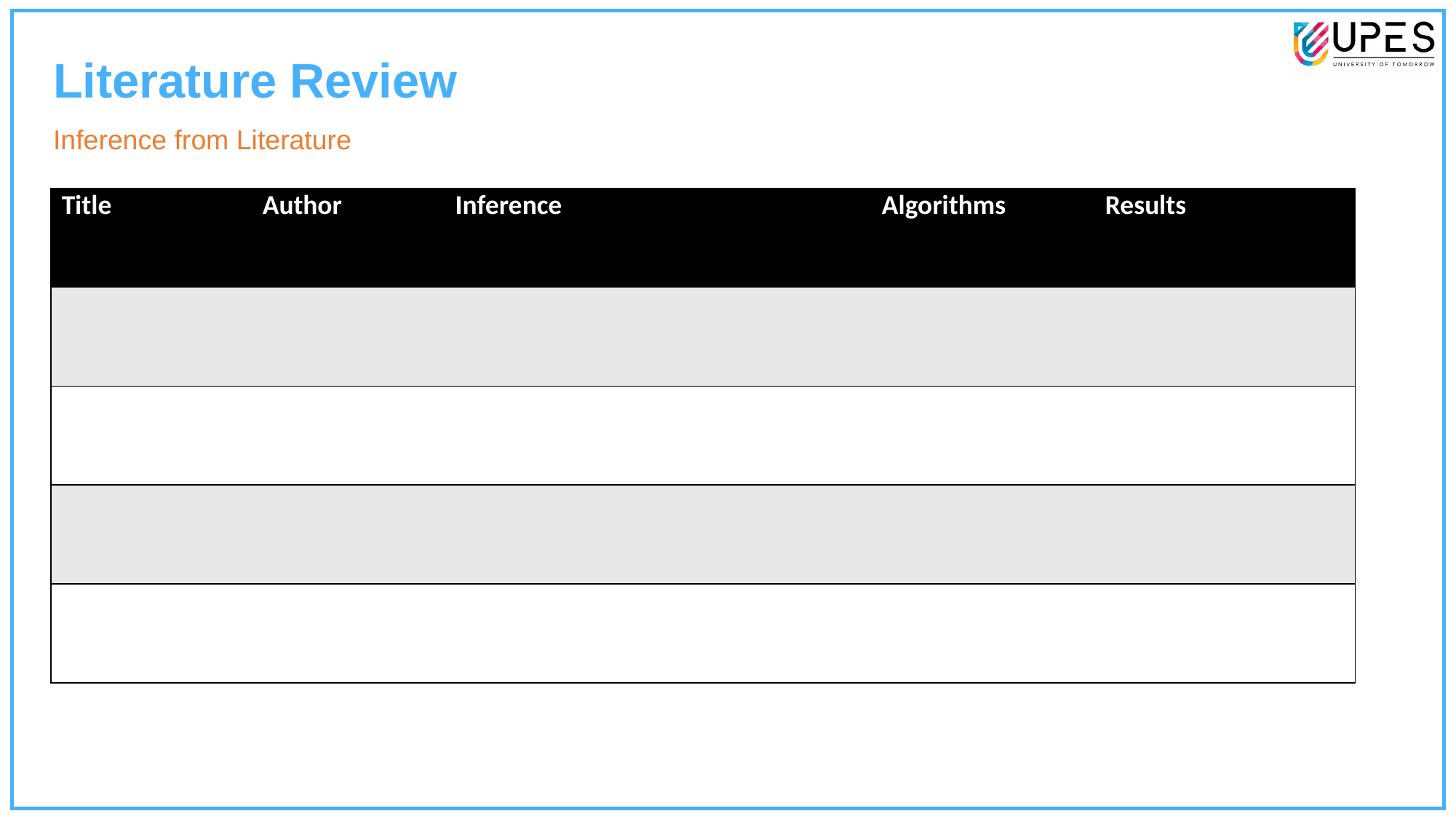

Literature Review
Inference from Literature
| Title | Author | Inference | Algorithms | Results |
| --- | --- | --- | --- | --- |
|  |  |  |  |  |
|  |  |  |  |  |
|  |  |  |  |  |
|  |  |  |  |  |